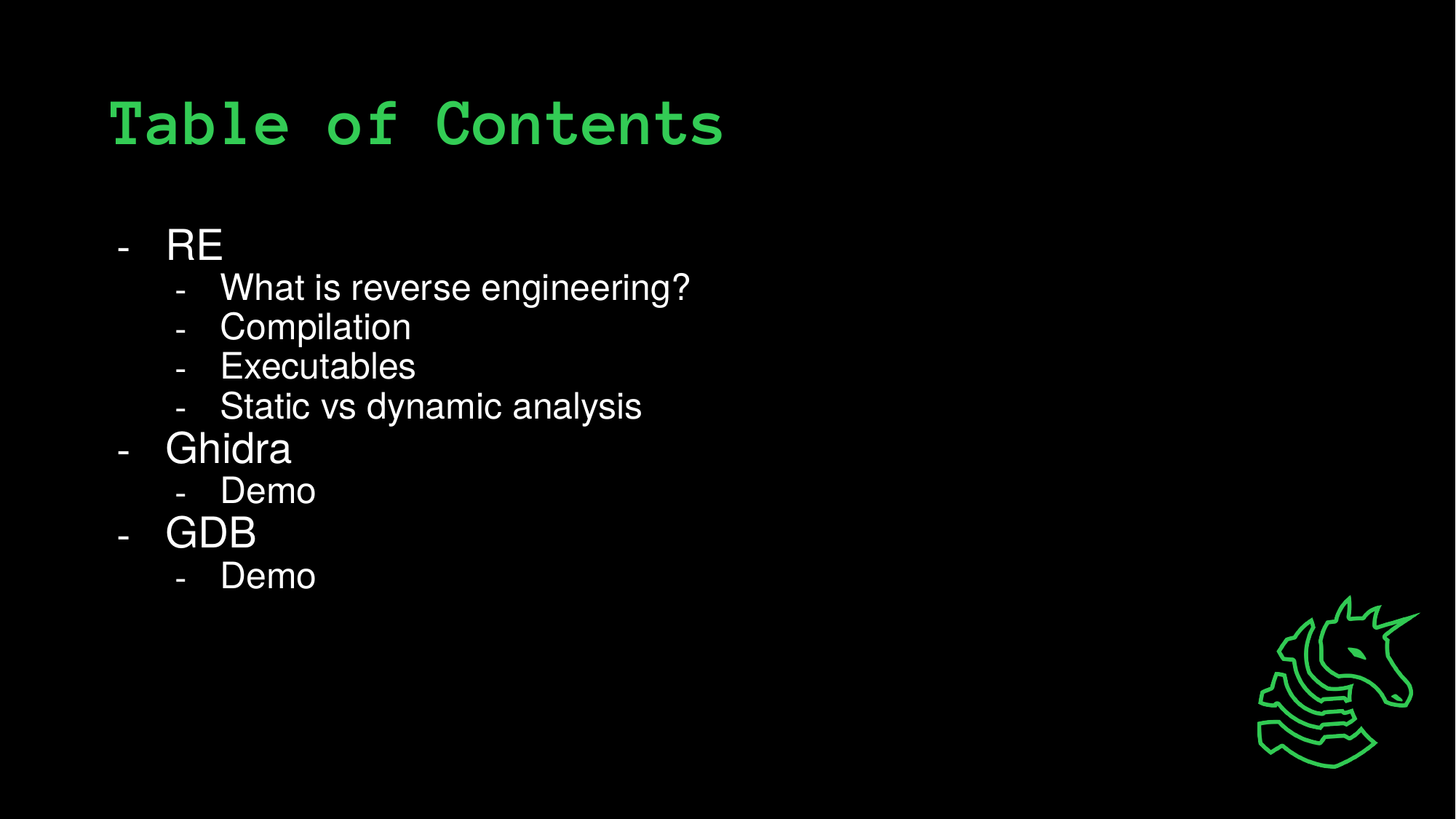

# Table of Contents
RE
What is reverse engineering?
Compilation
Executables
Static vs dynamic analysis
Ghidra
Demo
GDB
Demo